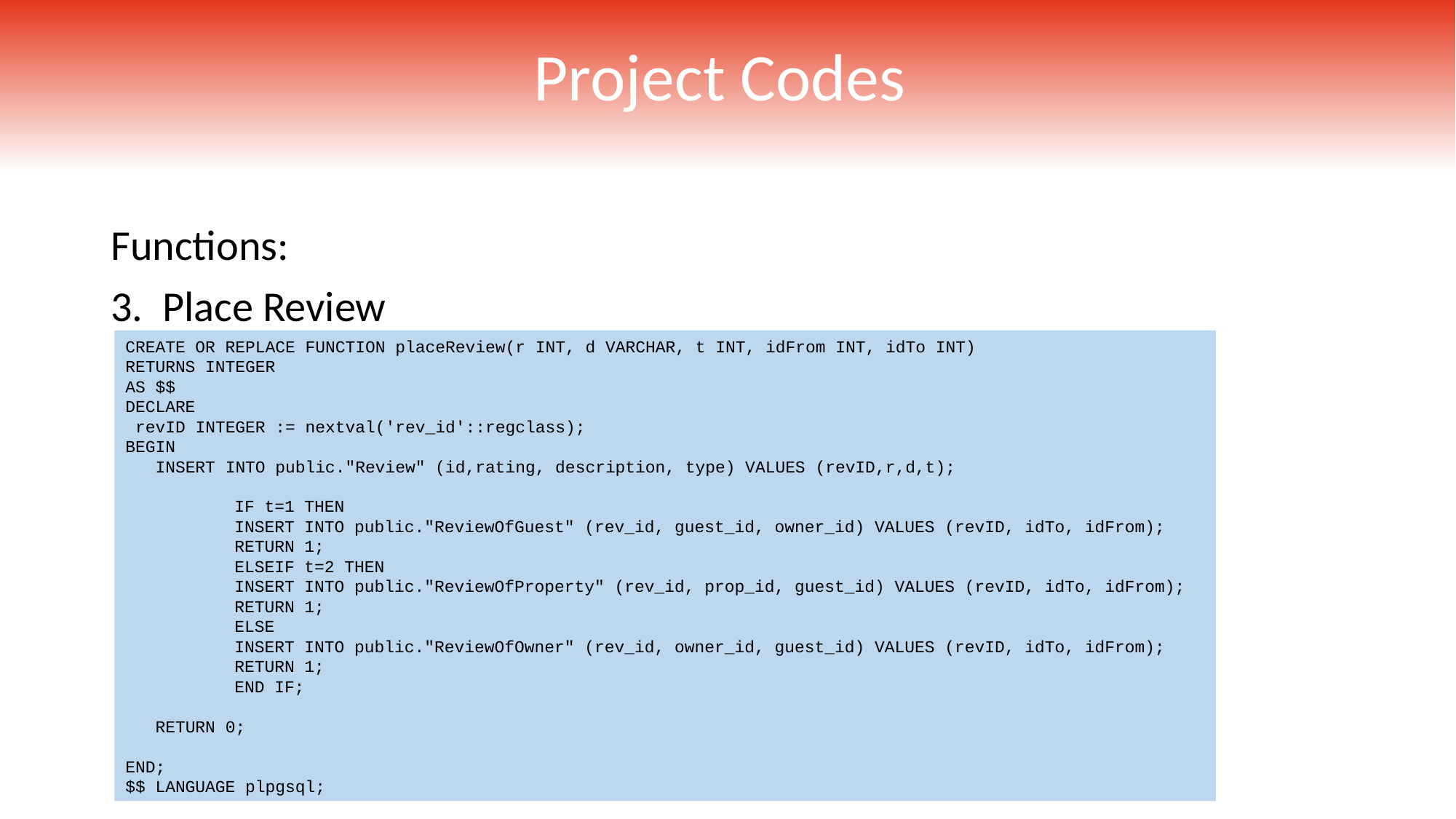

# Project Codes
Functions:
3.  Place Review
CREATE OR REPLACE FUNCTION placeReview(r INT, d VARCHAR, t INT, idFrom INT, idTo INT)
RETURNS INTEGER
AS $$
DECLARE
 revID INTEGER := nextval('rev_id'::regclass);
BEGIN
   INSERT INTO public."Review" (id,rating, description, type) VALUES (revID,r,d,t);

	IF t=1 THEN
	INSERT INTO public."ReviewOfGuest" (rev_id, guest_id, owner_id) VALUES (revID, idTo, idFrom);
	RETURN 1;
	ELSEIF t=2 THEN
	INSERT INTO public."ReviewOfProperty" (rev_id, prop_id, guest_id) VALUES (revID, idTo, idFrom);
	RETURN 1;
	ELSE
	INSERT INTO public."ReviewOfOwner" (rev_id, owner_id, guest_id) VALUES (revID, idTo, idFrom);
	RETURN 1;
	END IF;

   RETURN 0;

END;
$$ LANGUAGE plpgsql;